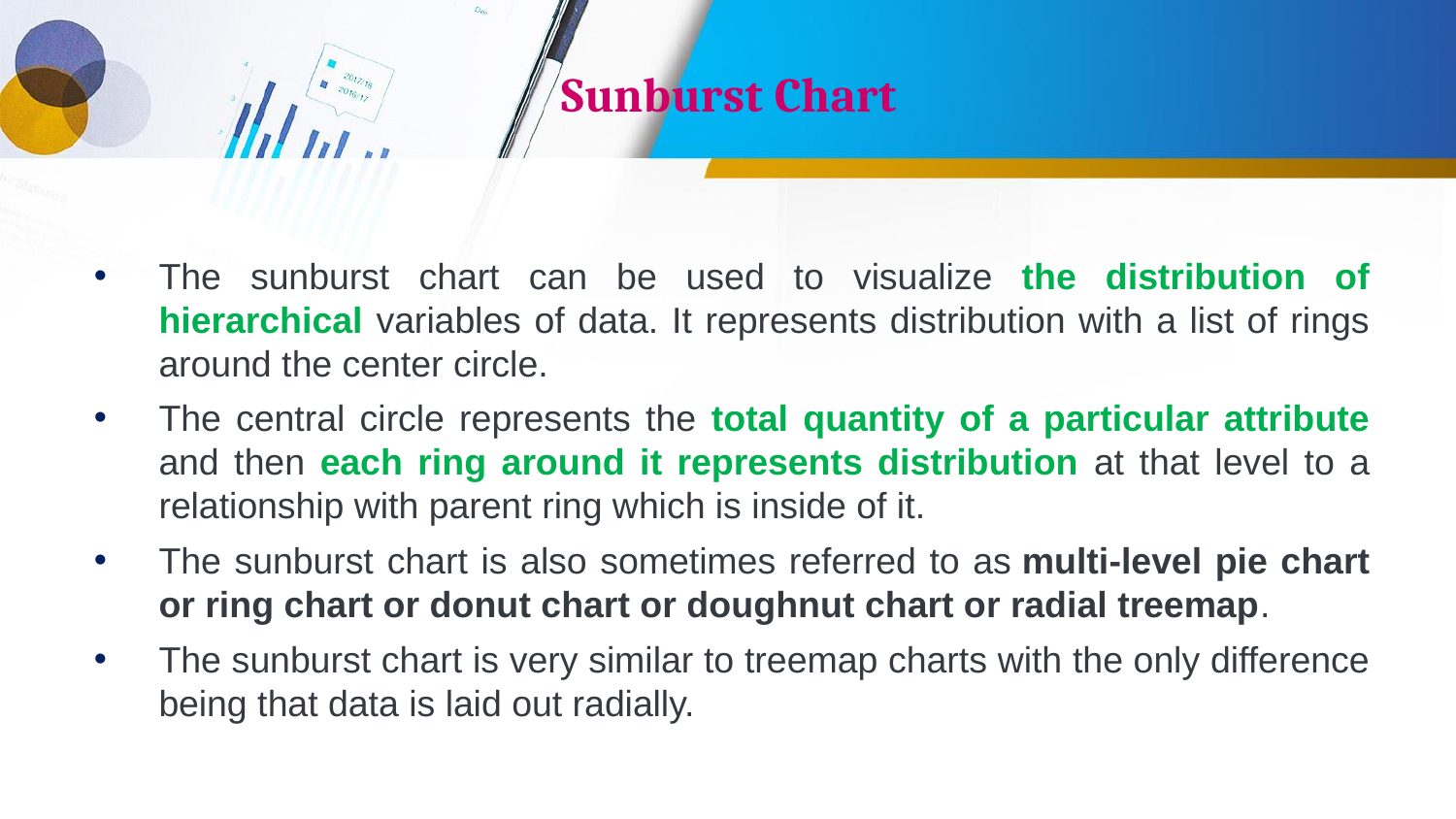

# Sunburst Chart

The sunburst chart can be used to visualize the distribution of hierarchical variables of data. It represents distribution with a list of rings around the center circle.
The central circle represents the total quantity of a particular attribute and then each ring around it represents distribution at that level to a relationship with parent ring which is inside of it.
The sunburst chart is also sometimes referred to as multi-level pie chart or ring chart or donut chart or doughnut chart or radial treemap.
The sunburst chart is very similar to treemap charts with the only difference being that data is laid out radially.